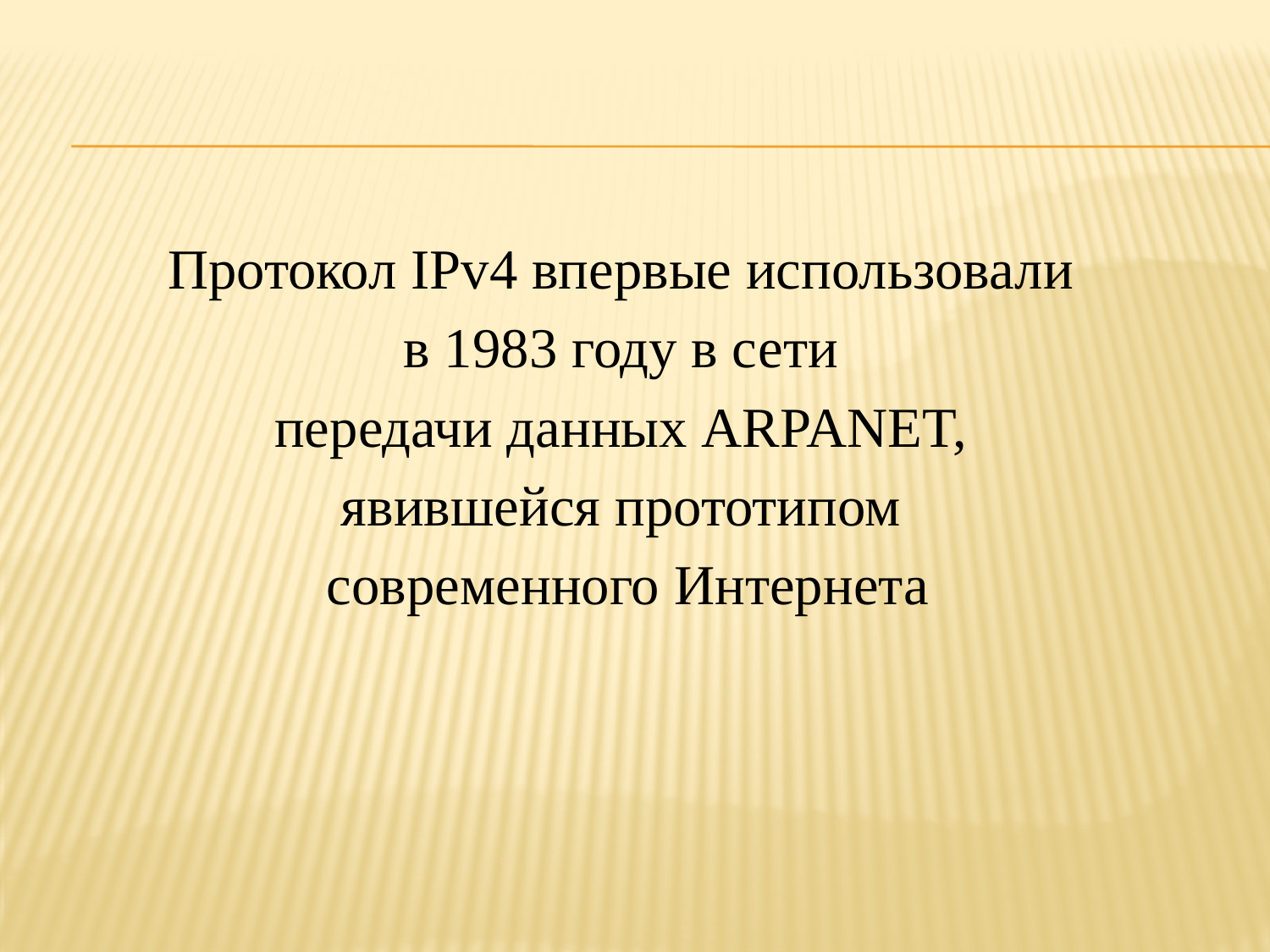

Протокол IPv4 впервые использовали
в 1983 году в сети
передачи данных ARPANET,
явившейся прототипом
современного Интернета